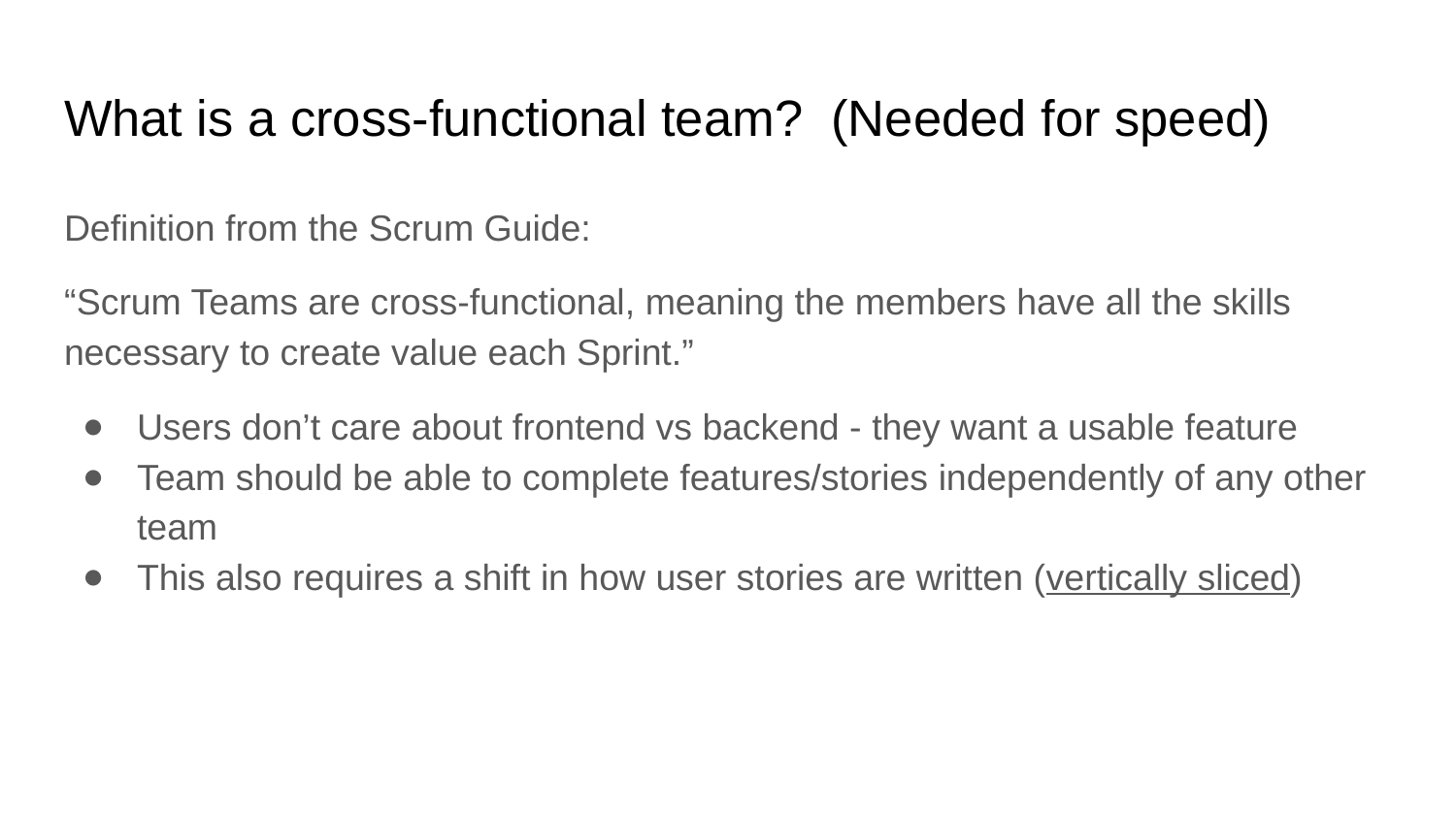

# What is a cross-functional team?  (Needed for speed)
Definition from the Scrum Guide:
“Scrum Teams are cross-functional, meaning the members have all the skills necessary to create value each Sprint.”
Users don’t care about frontend vs backend - they want a usable feature
Team should be able to complete features/stories independently of any other team
This also requires a shift in how user stories are written (vertically sliced)